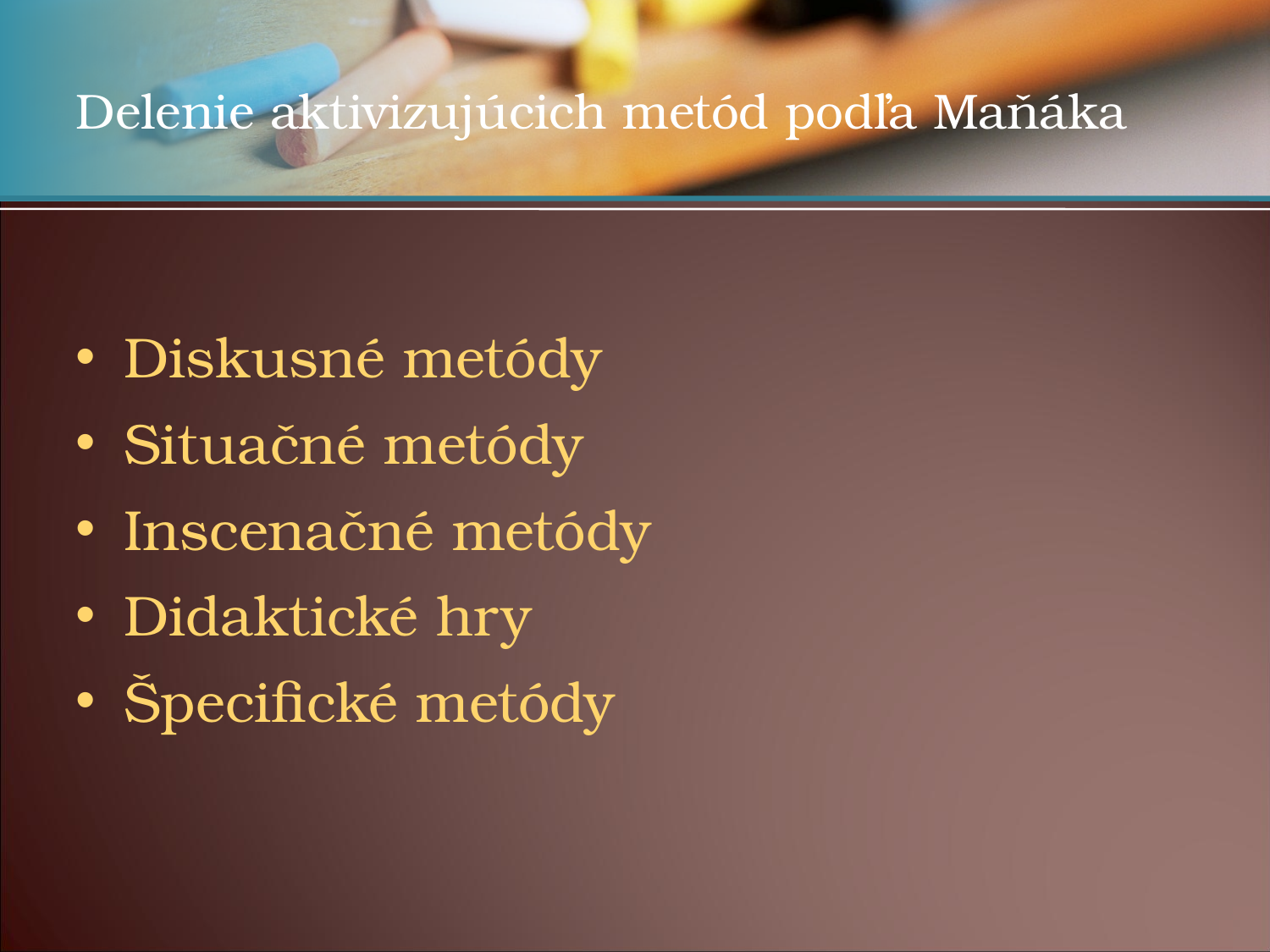

# Delenie aktivizujúcich metód podľa Maňáka

Diskusné metódy
Situačné metódy
Inscenačné metódy
Didaktické hry
Špecifické metódy